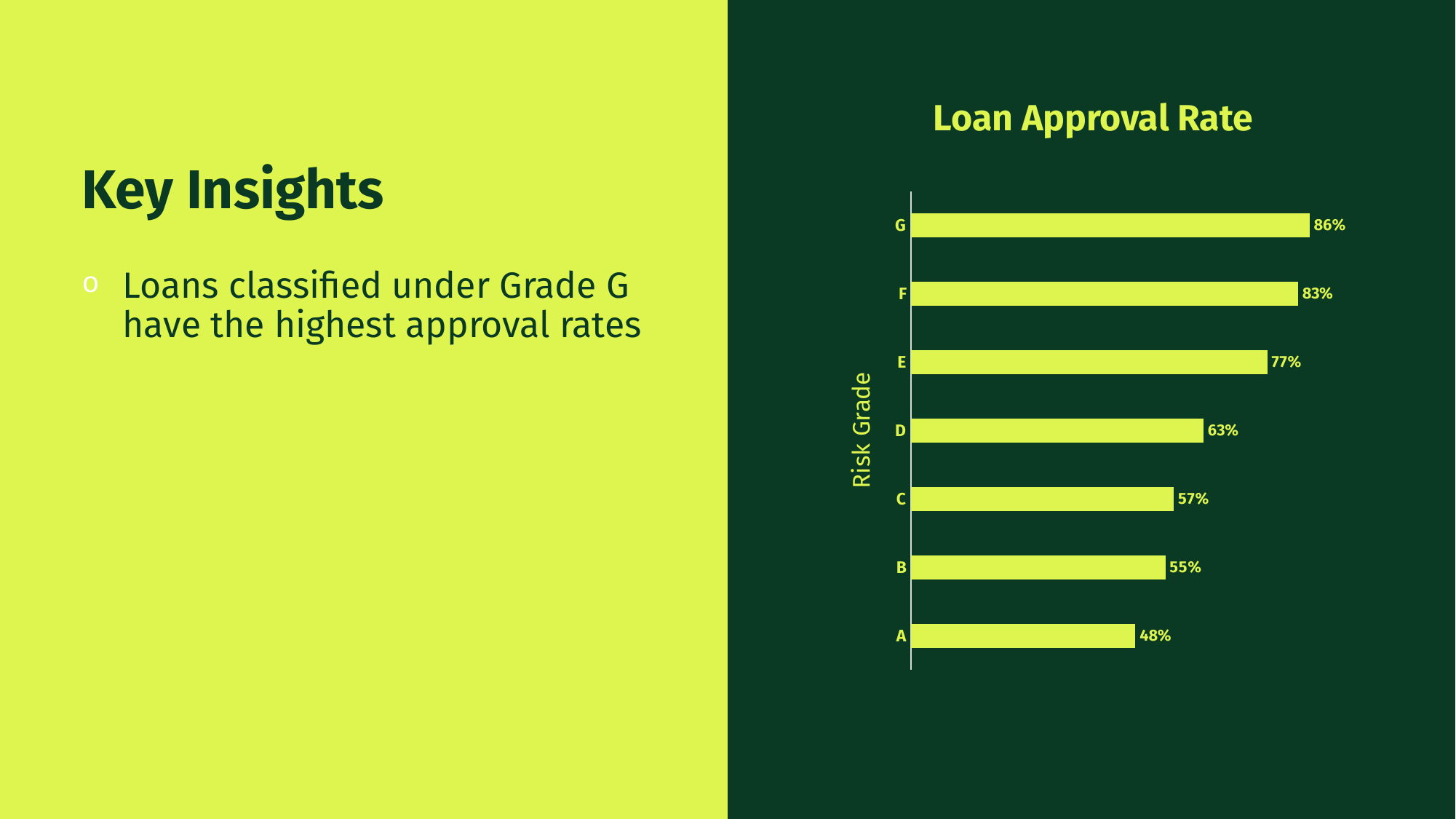

# Key Insights
Loan Approval Rate

### Chart

| Category | Loan Approval Rate |
|---|---|
| A | 0.4839508721230261 |
| B | 0.5485777930089102 |
| C | 0.5669281376518218 |
| D | 0.6312234658433038 |
| E | 0.7684852835606605 |
| F | 0.8346303501945526 |
| G | 0.8594249201277955 |
Loans classified under Grade G have the highest approval rates